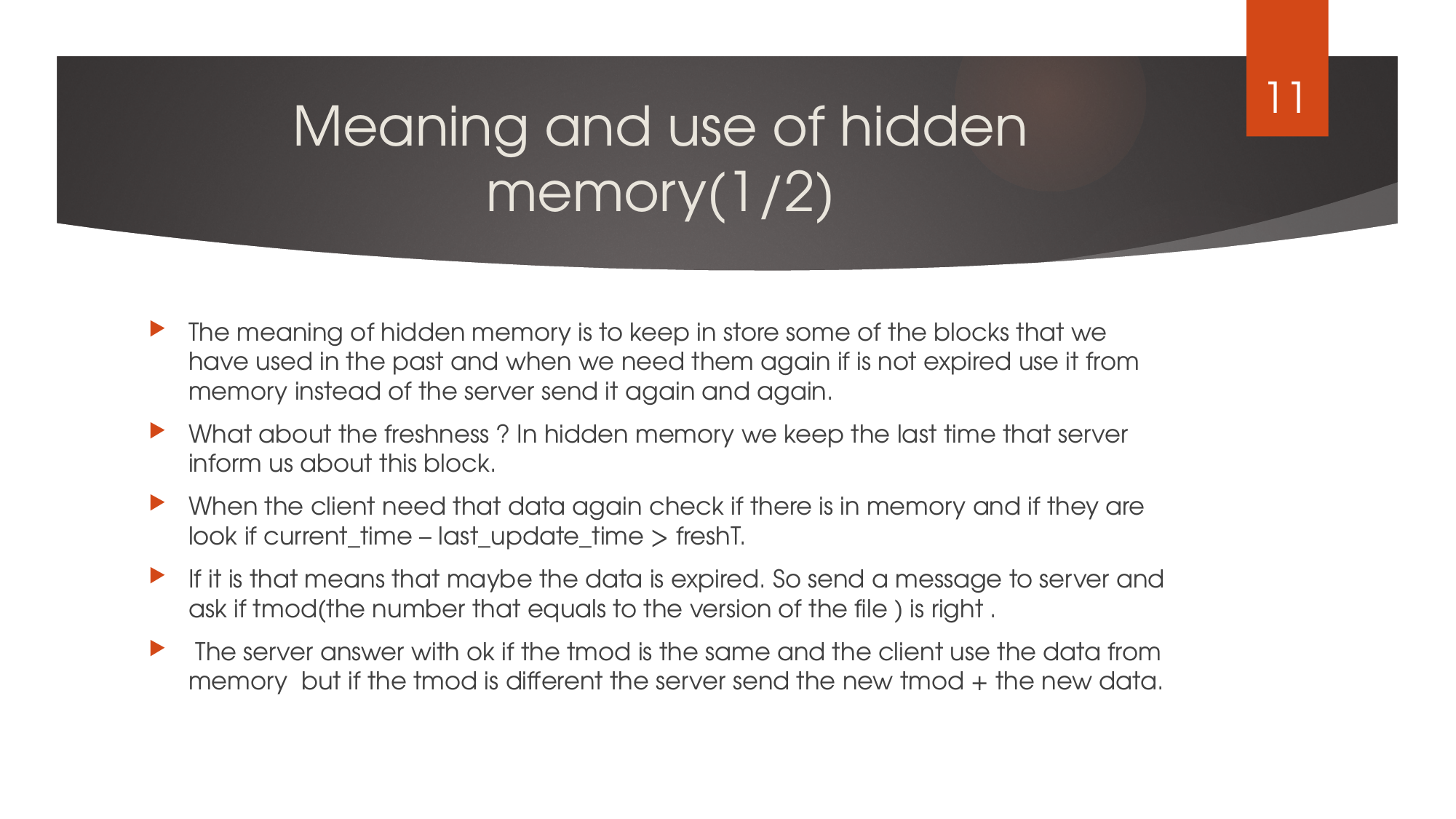

11
# Meaning and use of hidden memory(1/2)
The meaning of hidden memory is to keep in store some of the blocks that we have used in the past and when we need them again if is not expired use it from memory instead of the server send it again and again.
What about the freshness ? In hidden memory we keep the last time that server inform us about this block.
When the client need that data again check if there is in memory and if they are look if current_time – last_update_time > freshT.
If it is that means that maybe the data is expired. So send a message to server and ask if tmod(the number that equals to the version of the file ) is right .
 The server answer with ok if the tmod is the same and the client use the data from memory  but if the tmod is different the server send the new tmod + the new data.